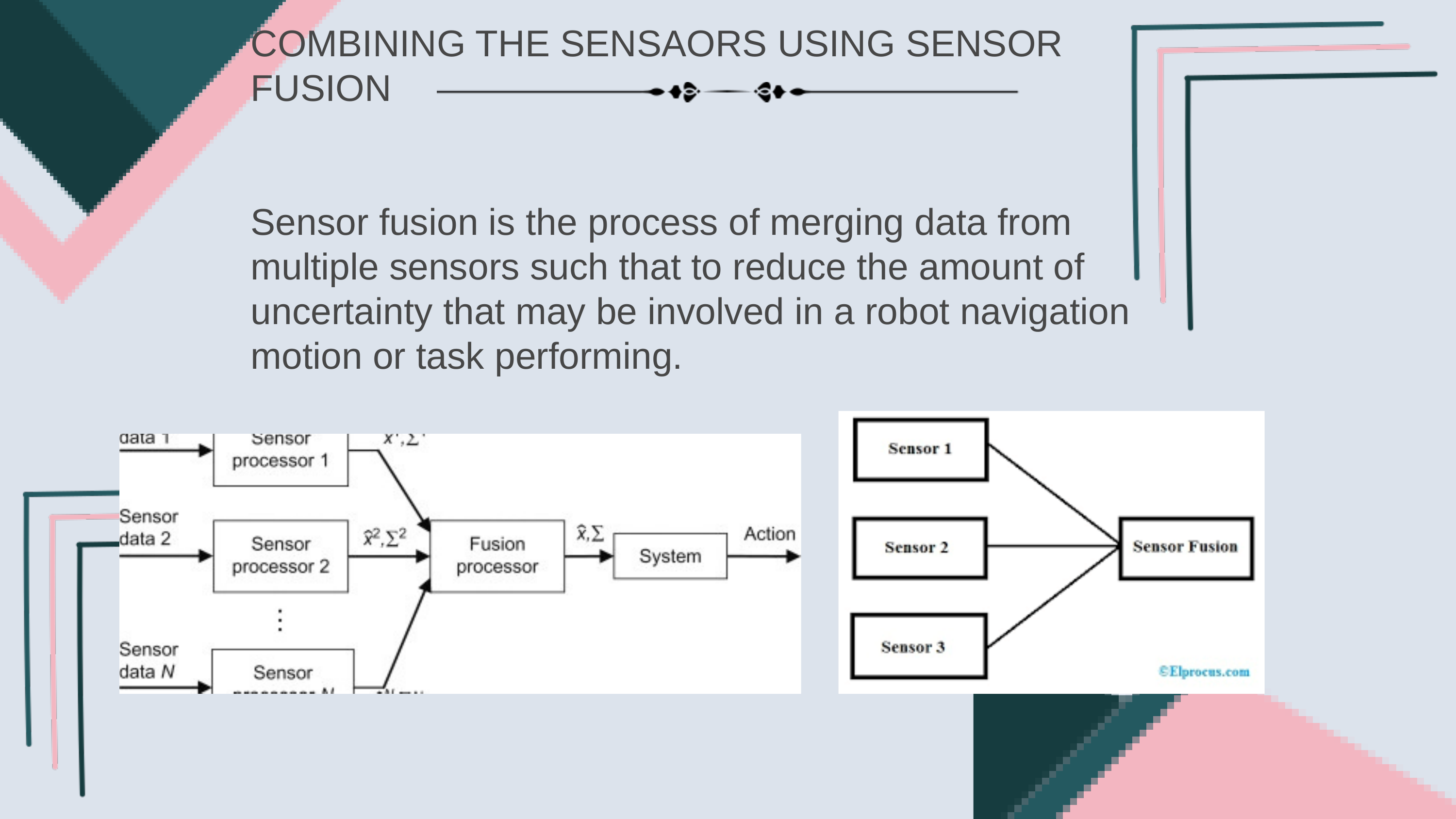

COMBINING THE SENSAORS USING SENSOR FUSION

Sensor fusion is the process of merging data from multiple sensors such that to reduce the amount of uncertainty that may be involved in a robot navigation motion or task performing.